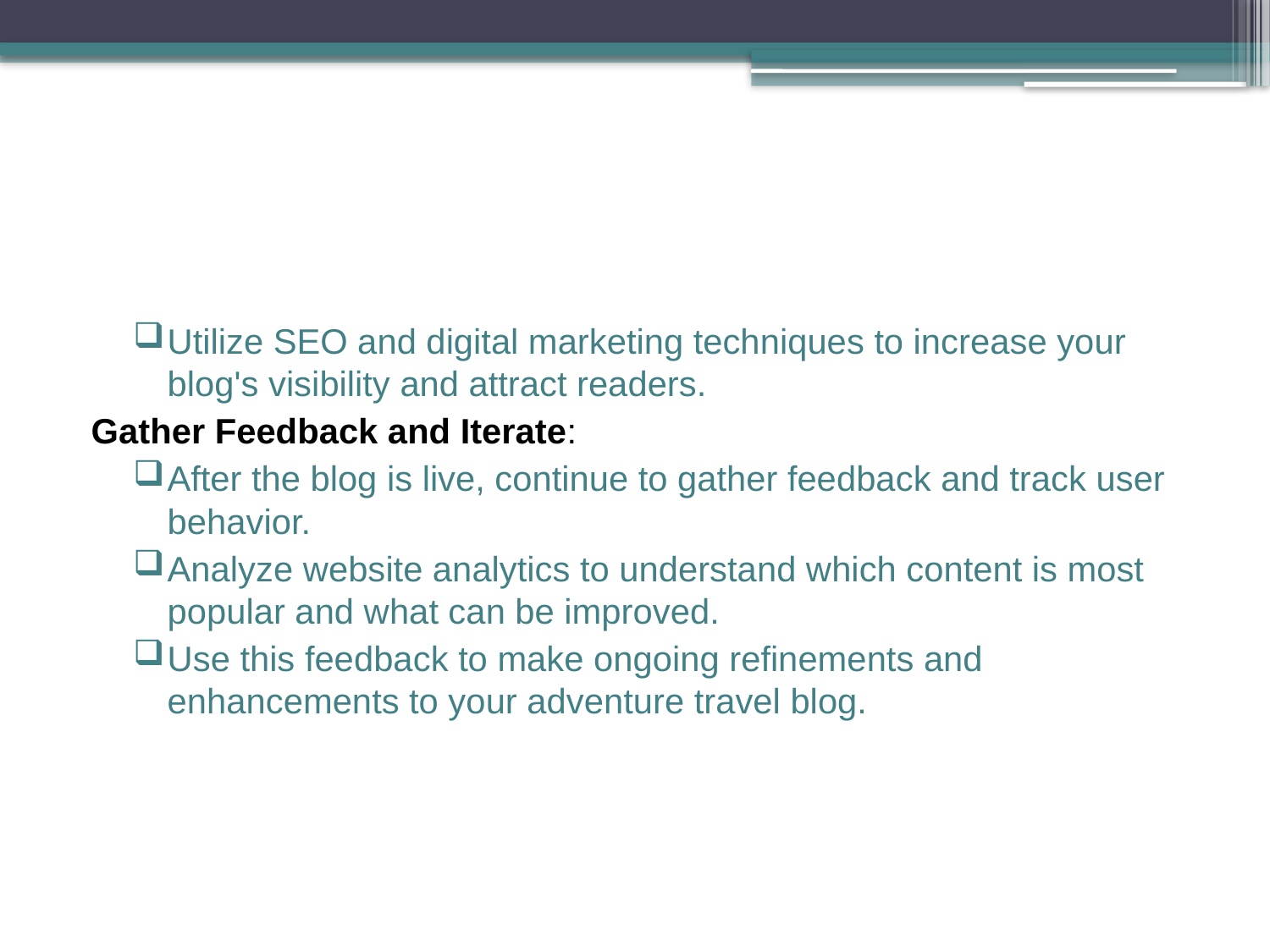

#
Utilize SEO and digital marketing techniques to increase your blog's visibility and attract readers.
Gather Feedback and Iterate:
After the blog is live, continue to gather feedback and track user behavior.
Analyze website analytics to understand which content is most popular and what can be improved.
Use this feedback to make ongoing refinements and enhancements to your adventure travel blog.